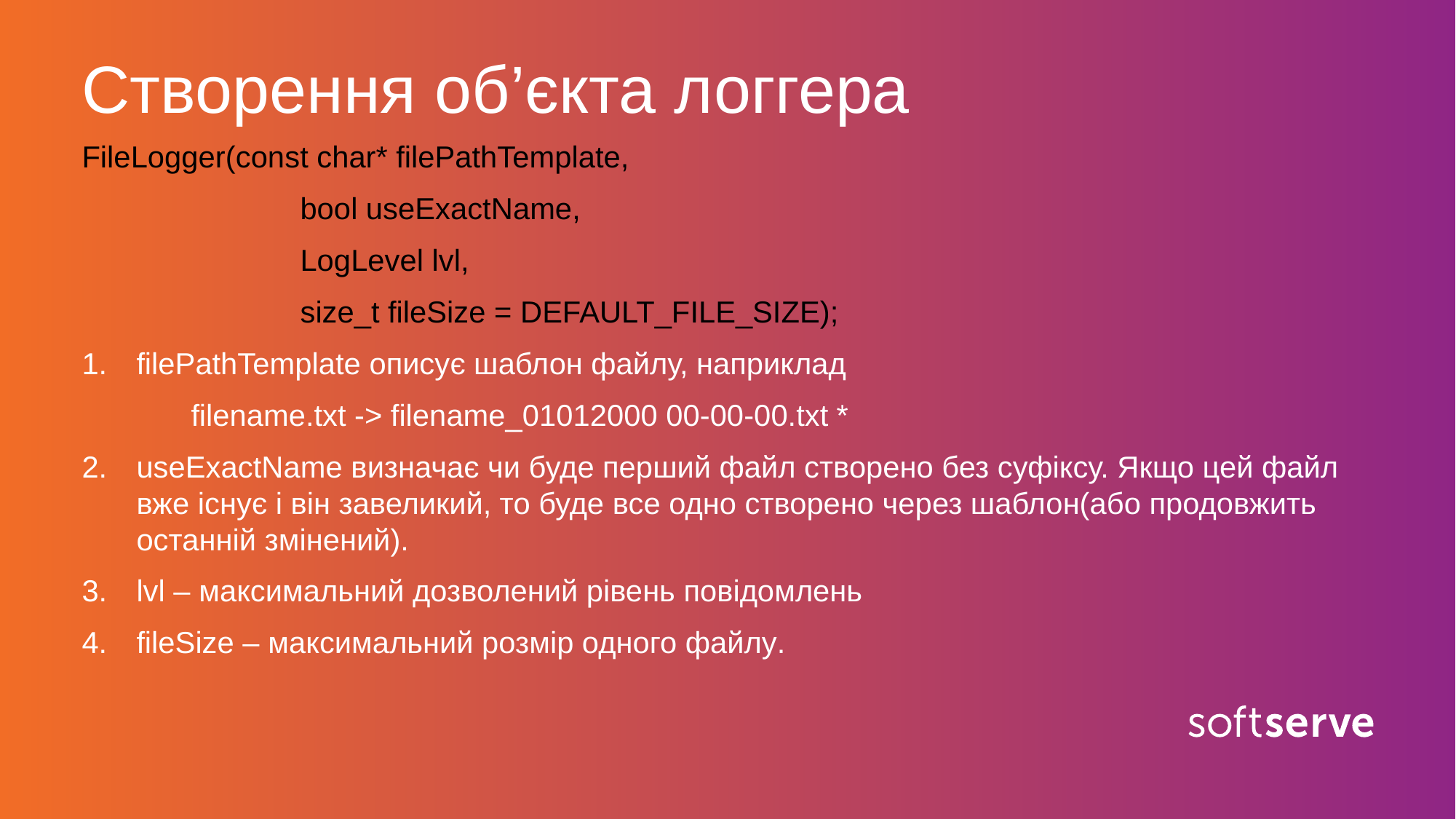

# Створення об’єкта логгера
FileLogger(const char* filePathTemplate,
		bool useExactName,
		LogLevel lvl,
		size_t fileSize = DEFAULT_FILE_SIZE);
filePathTemplate описує шаблон файлу, наприклад
	filename.txt -> filename_01012000 00-00-00.txt *
useExactName визначає чи буде перший файл створено без суфіксу. Якщо цей файл вже існує і він завеликий, то буде все одно створено через шаблон(або продовжить останній змінений).
lvl – максимальний дозволений рівень повідомлень
fileSize – максимальний розмір одного файлу.